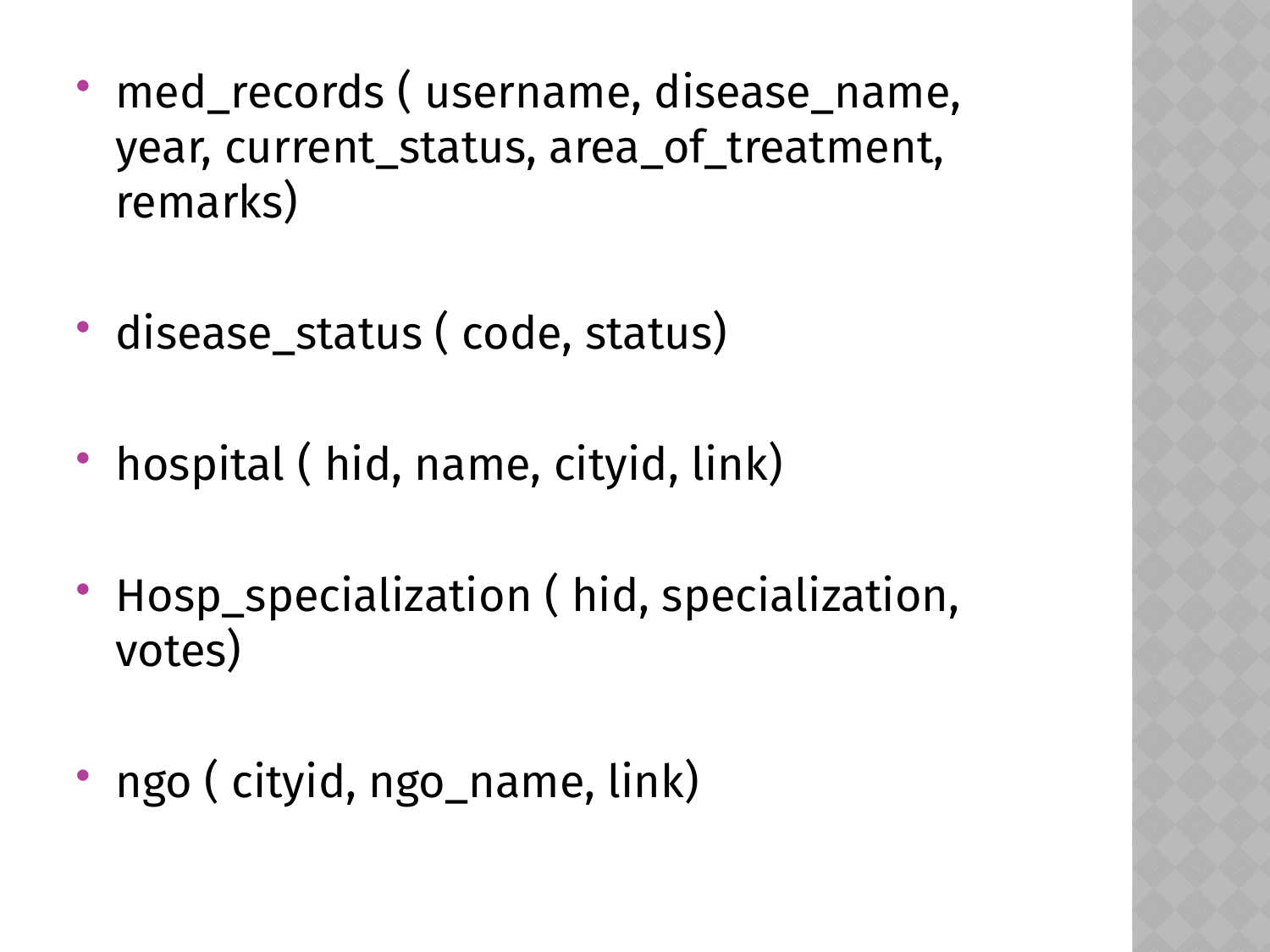

med_records ( username, disease_name, year, current_status, area_of_treatment, remarks)

disease_status ( code, status)

hospital ( hid, name, cityid, link)

Hosp_specialization ( hid, specialization, votes)

ngo ( cityid, ngo_name, link)